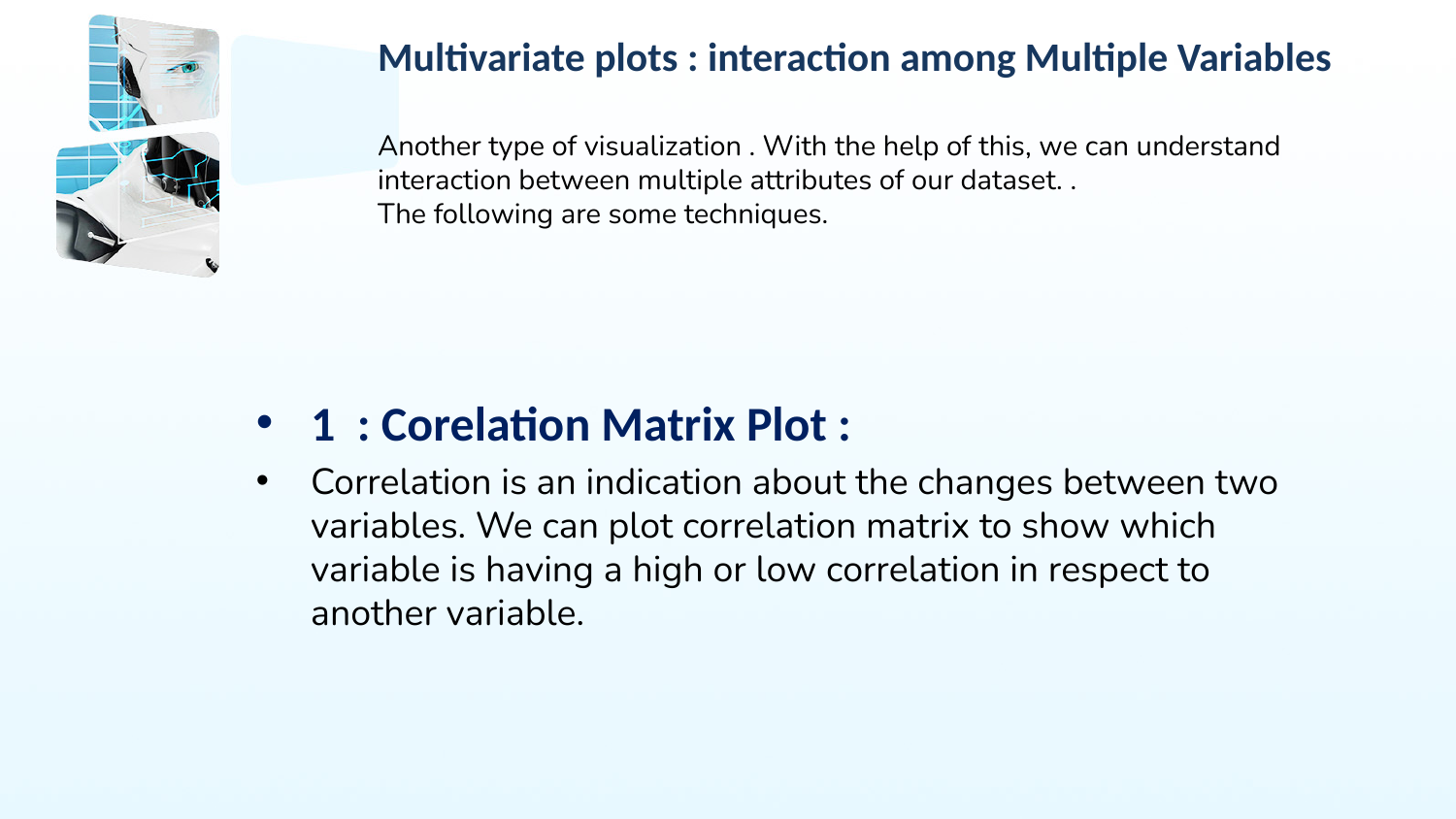

# Multivariate plots : interaction among Multiple Variables Another type of visualization . With the help of this, we can understand interaction between multiple attributes of our dataset. . The following are some techniques.
1  : Corelation Matrix Plot :
Correlation is an indication about the changes between two variables. We can plot correlation matrix to show which variable is having a high or low correlation in respect to another variable.